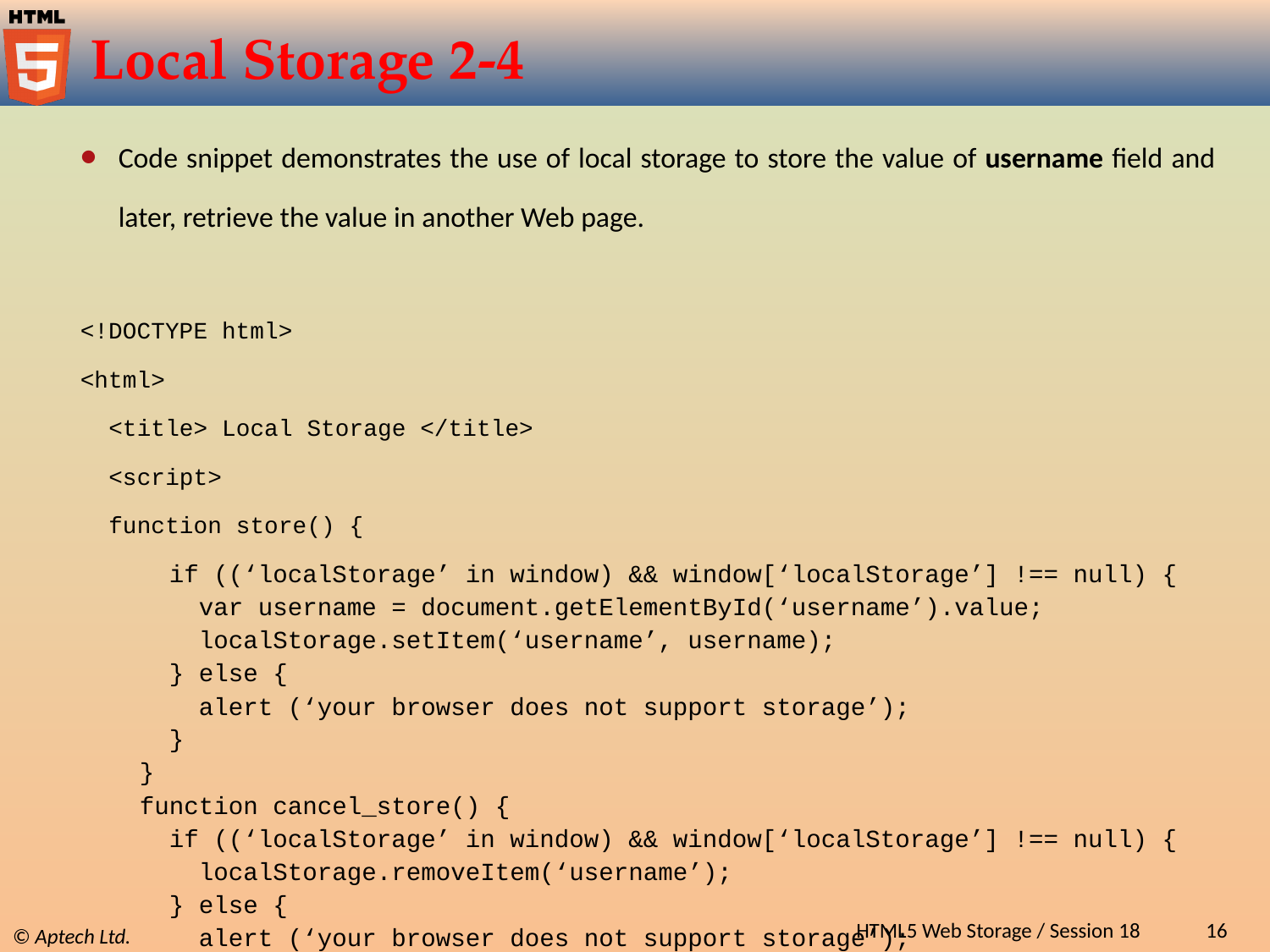

# Local Storage 2-4
Code snippet demonstrates the use of local storage to store the value of username field and later, retrieve the value in another Web page.

<!DOCTYPE html>
<html>
  <title> Local Storage </title>
  <script>
  function store() {
      if ((‘localStorage’ in window) && window[‘localStorage’] !== null) {
        var username = document.getElementById(‘username’).value;
        localStorage.setItem(‘username’, username);
      } else {
        alert (‘your browser does not support storage’);
      }
    }
    function cancel_store() {
      if ((‘localStorage’ in window) && window[‘localStorage’] !== null) {
        localStorage.removeItem(‘username’);
      } else {
        alert (‘your browser does not support storage’);
      }
    }

HTML5 Web Storage / Session 18
16